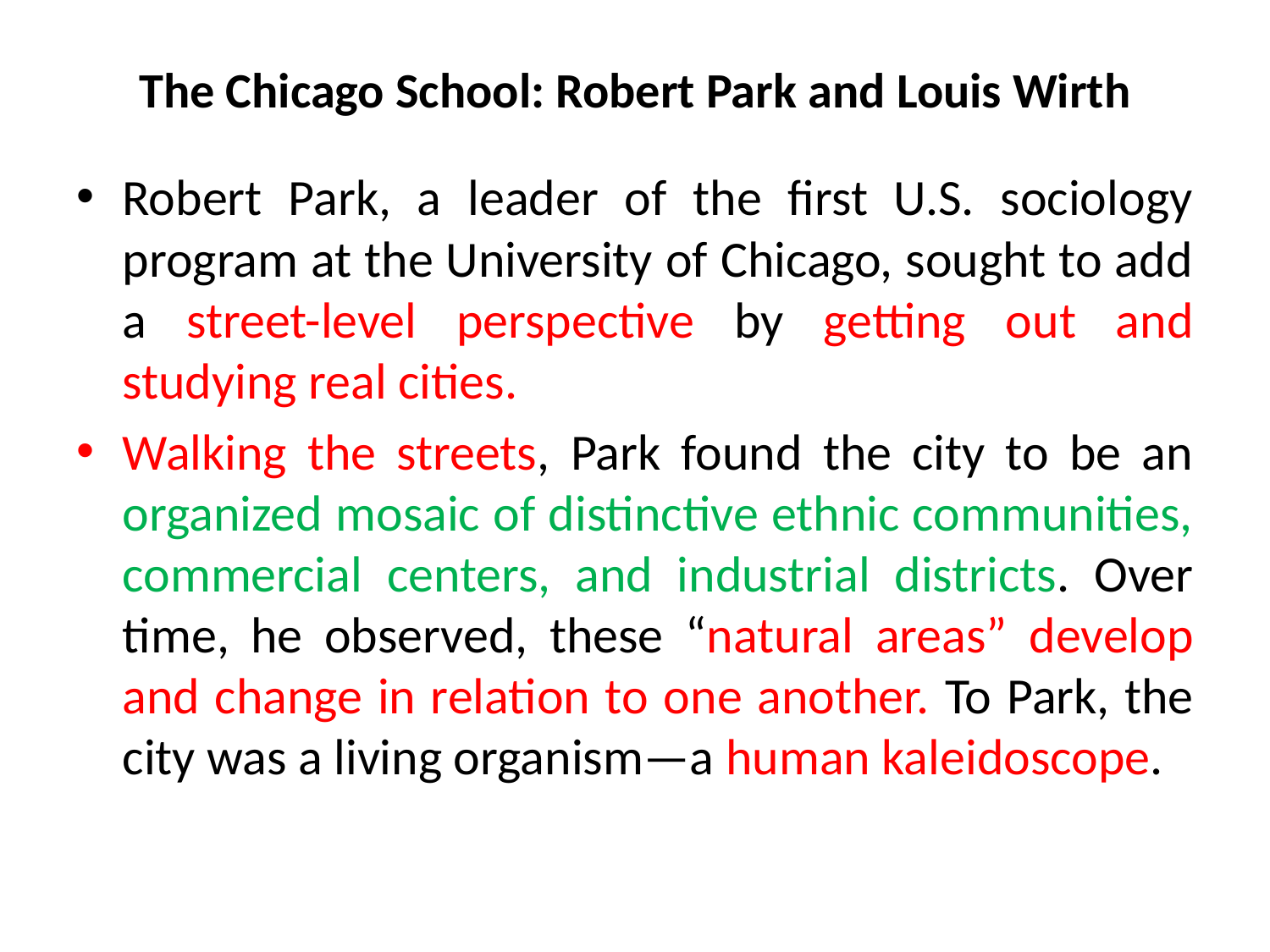

# The Chicago School: Robert Park and Louis Wirth
Robert Park, a leader of the first U.S. sociology program at the University of Chicago, sought to add a street-level perspective by getting out and studying real cities.
Walking the streets, Park found the city to be an organized mosaic of distinctive ethnic communities, commercial centers, and industrial districts. Over time, he observed, these “natural areas” develop and change in relation to one another. To Park, the city was a living organism—a human kaleidoscope.